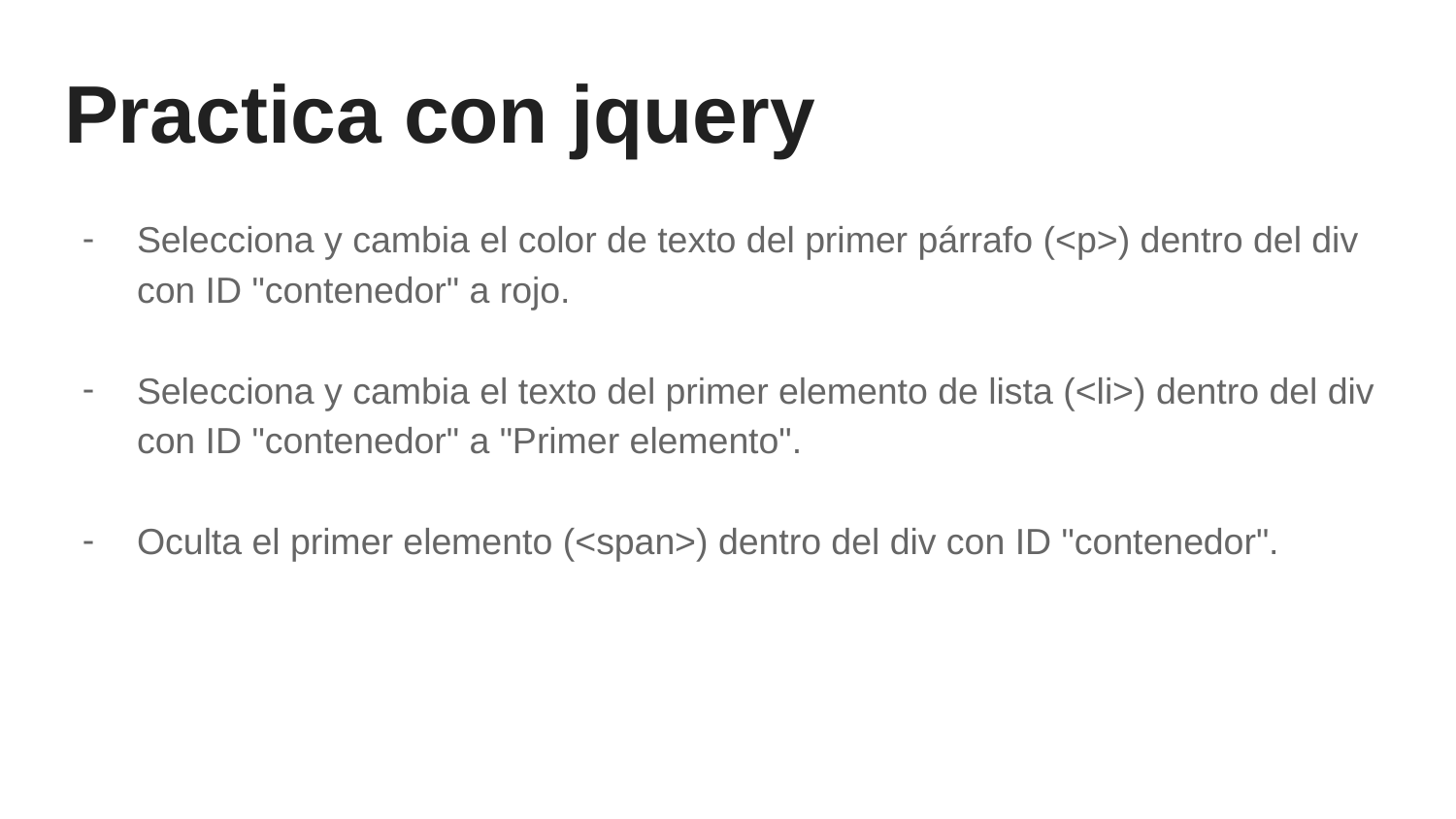

# Practica con jquery
Selecciona y cambia el color de texto del primer párrafo (<p>) dentro del div con ID "contenedor" a rojo.

Selecciona y cambia el texto del primer elemento de lista (<li>) dentro del div con ID "contenedor" a "Primer elemento".

Oculta el primer elemento (<span>) dentro del div con ID "contenedor".